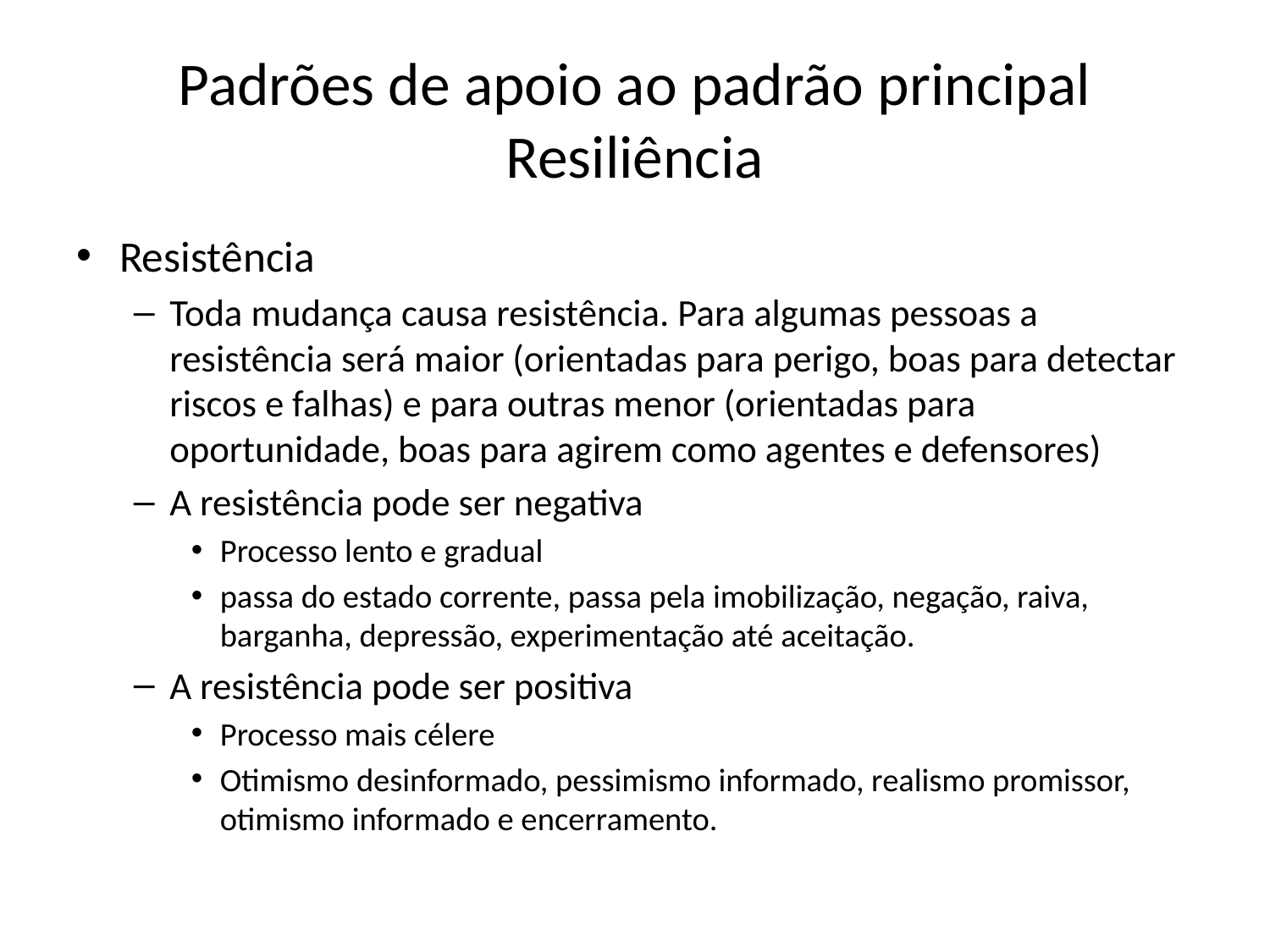

# Padrões de apoio ao padrão principal Resiliência
Resistência
Toda mudança causa resistência. Para algumas pessoas a resistência será maior (orientadas para perigo, boas para detectar riscos e falhas) e para outras menor (orientadas para oportunidade, boas para agirem como agentes e defensores)
A resistência pode ser negativa
Processo lento e gradual
passa do estado corrente, passa pela imobilização, negação, raiva, barganha, depressão, experimentação até aceitação.
A resistência pode ser positiva
Processo mais célere
Otimismo desinformado, pessimismo informado, realismo promissor, otimismo informado e encerramento.